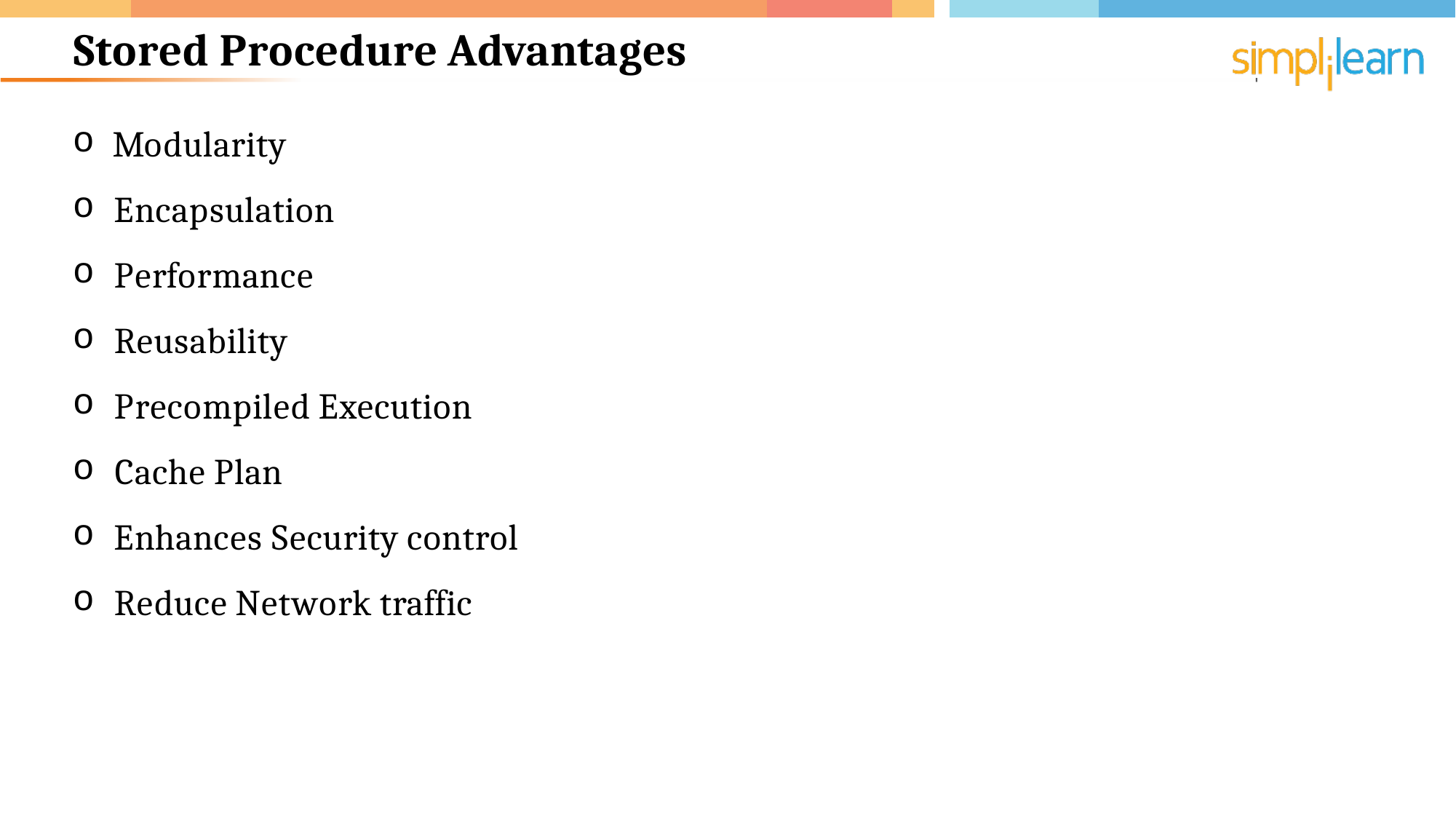

# Stored Procedure Advantages
Modularity
Encapsulation
Performance
Reusability
Precompiled Execution
Cache Plan
Enhances Security control
Reduce Network traffic